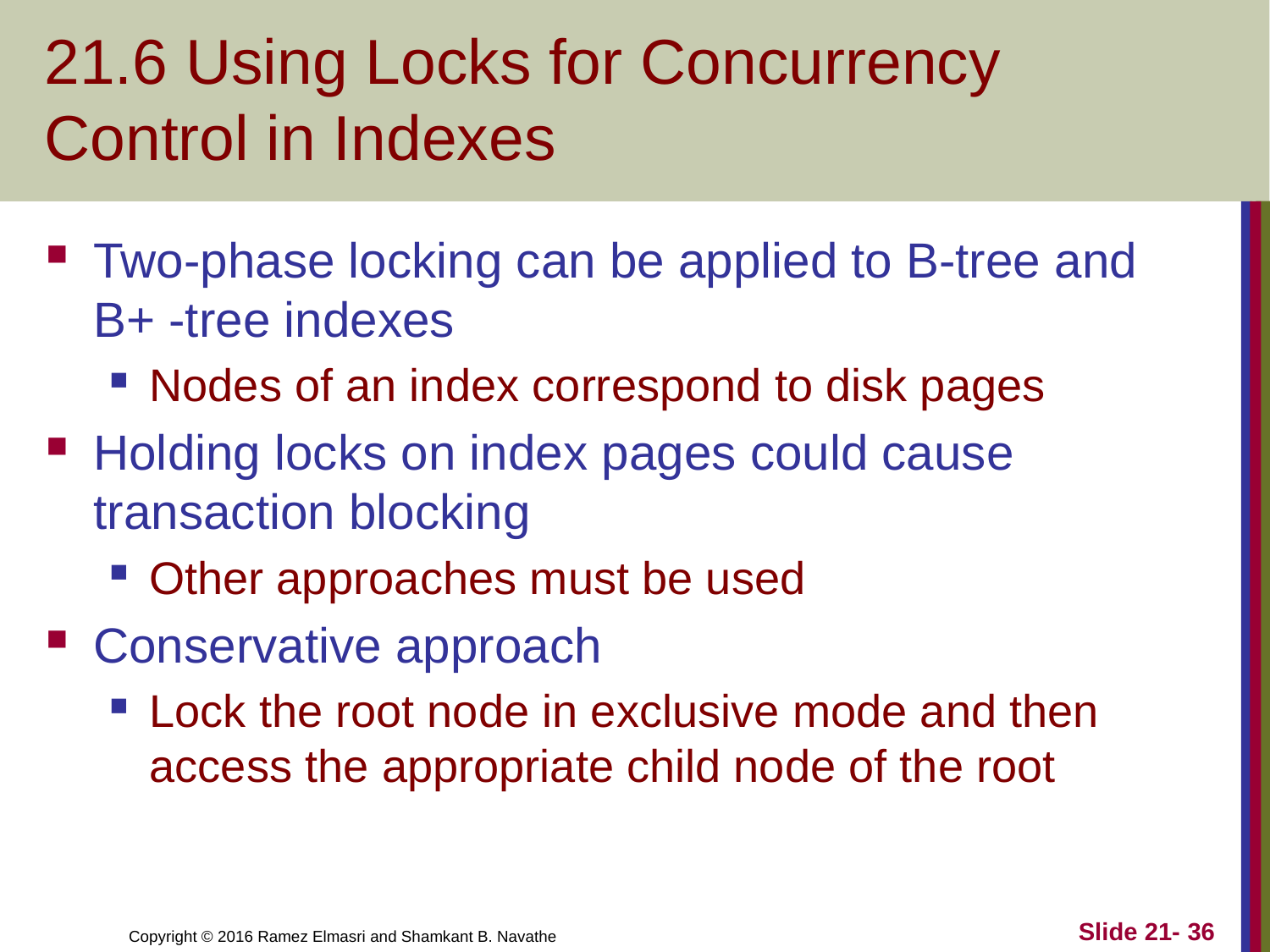

# 21.6 Using Locks for Concurrency Control in Indexes
Two-phase locking can be applied to B-tree and B+ -tree indexes
Nodes of an index correspond to disk pages
Holding locks on index pages could cause transaction blocking
Other approaches must be used
Conservative approach
Lock the root node in exclusive mode and then access the appropriate child node of the root
Slide 21- 36